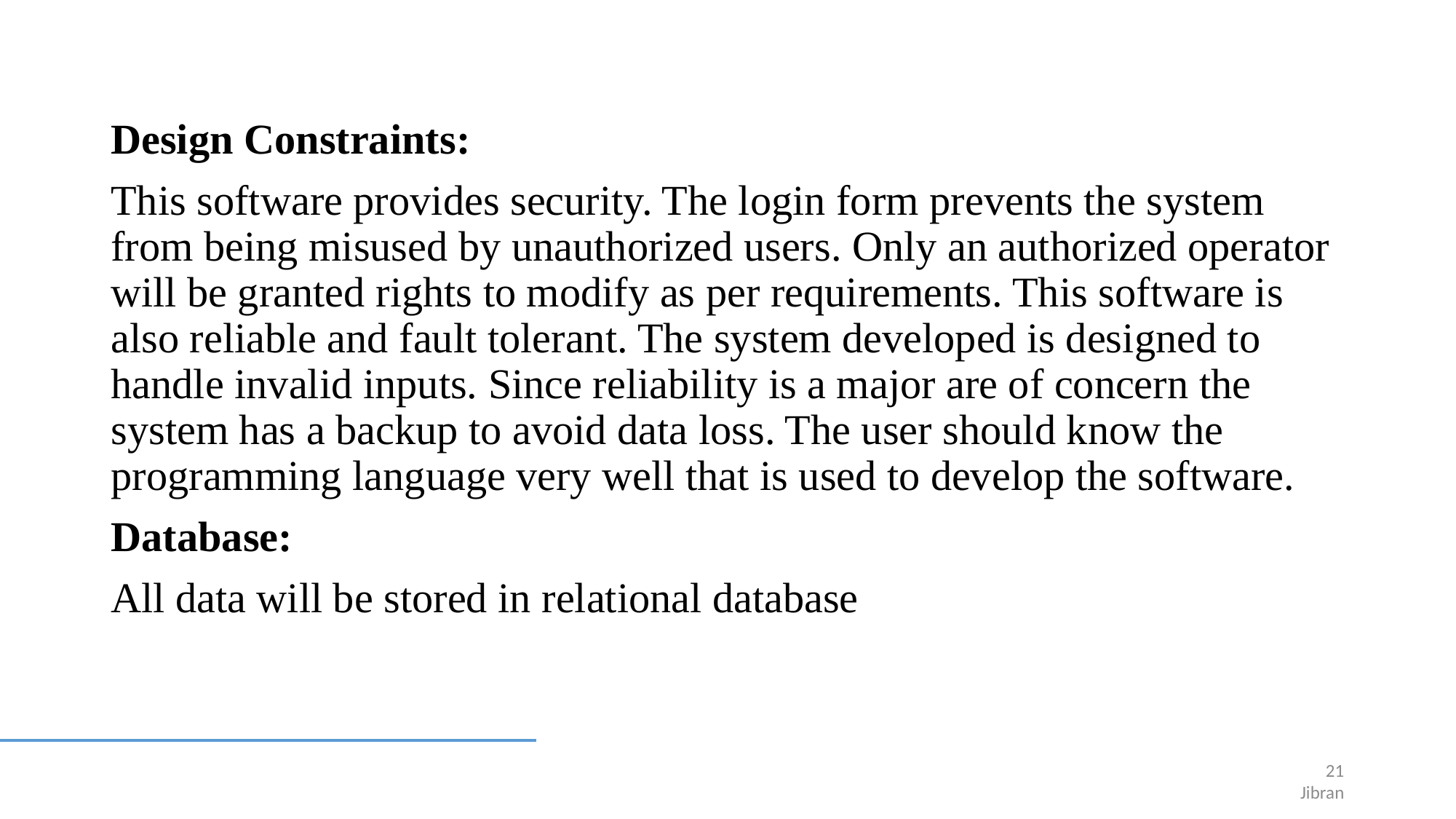

Design Constraints:
This software provides security. The login form prevents the system from being misused by unauthorized users. Only an authorized operator will be granted rights to modify as per requirements. This software is also reliable and fault tolerant. The system developed is designed to handle invalid inputs. Since reliability is a major are of concern the system has a backup to avoid data loss. The user should know the programming language very well that is used to develop the software.
Database:
All data will be stored in relational database
21
Jibran